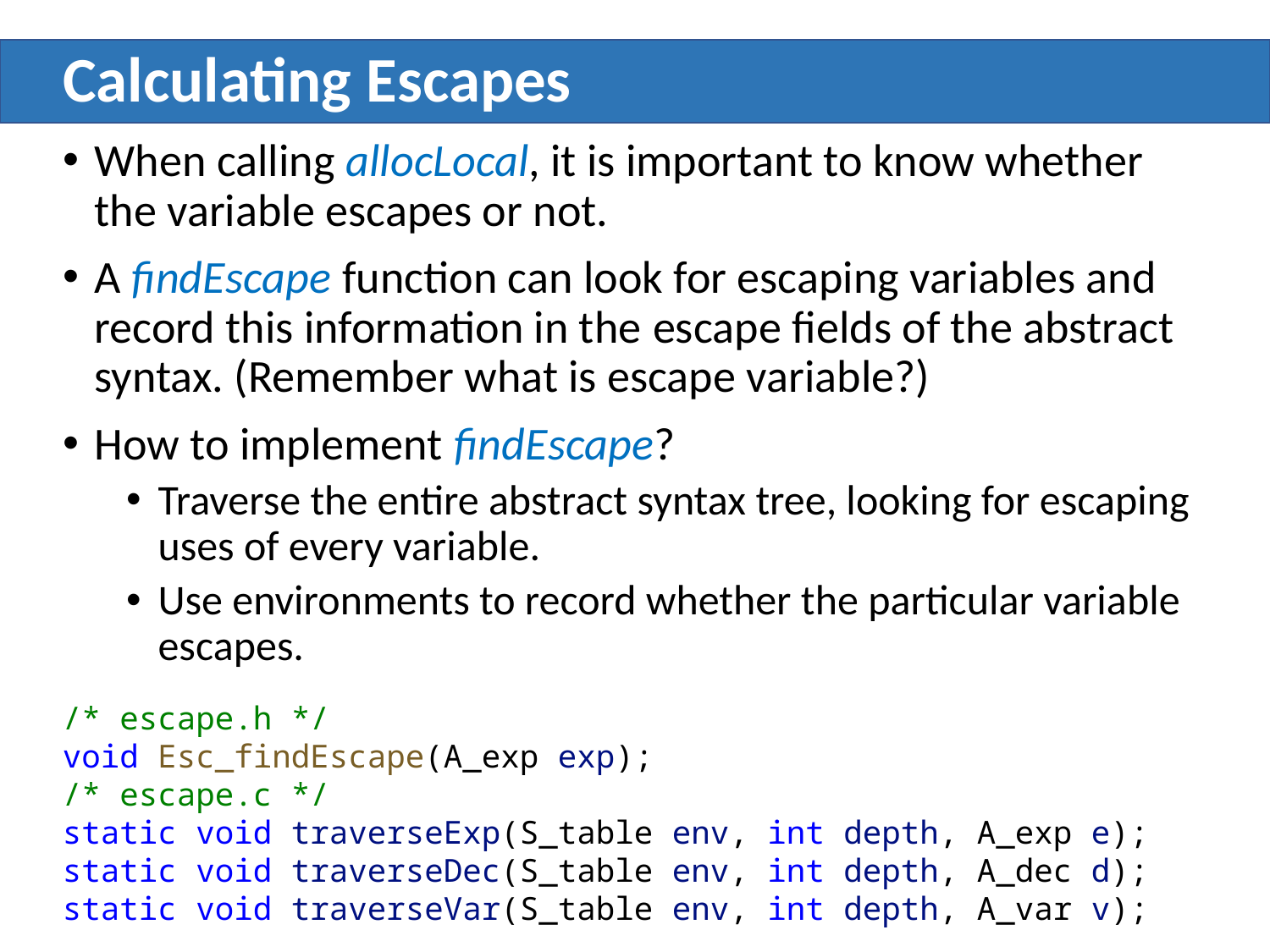

# Calculating Escapes
When calling allocLocal, it is important to know whether the variable escapes or not.
A findEscape function can look for escaping variables and record this information in the escape ﬁelds of the abstract syntax. (Remember what is escape variable?)
How to implement findEscape?
Traverse the entire abstract syntax tree, looking for escaping uses of every variable.
Use environments to record whether the particular variable escapes.
/* escape.h */
void Esc_findEscape(A_exp exp);
/* escape.c */
static void traverseExp(S_table env, int depth, A_exp e);
static void traverseDec(S_table env, int depth, A_dec d);
static void traverseVar(S_table env, int depth, A_var v);